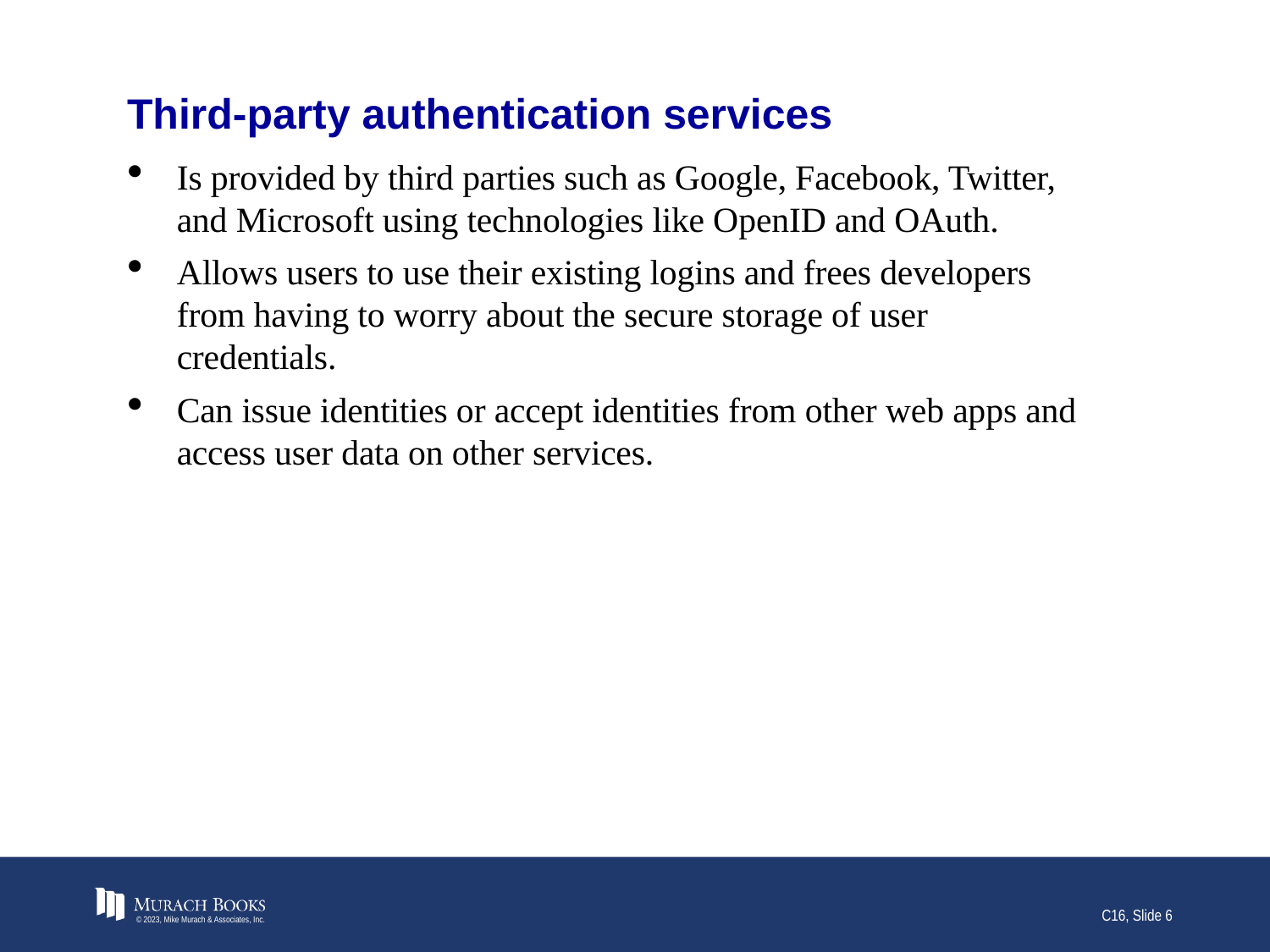

# Third-party authentication services
Is provided by third parties such as Google, Facebook, Twitter, and Microsoft using technologies like OpenID and OAuth.
Allows users to use their existing logins and frees developers from having to worry about the secure storage of user credentials.
Can issue identities or accept identities from other web apps and access user data on other services.

© 2023, Mike Murach & Associates, Inc.

C16, Slide 6